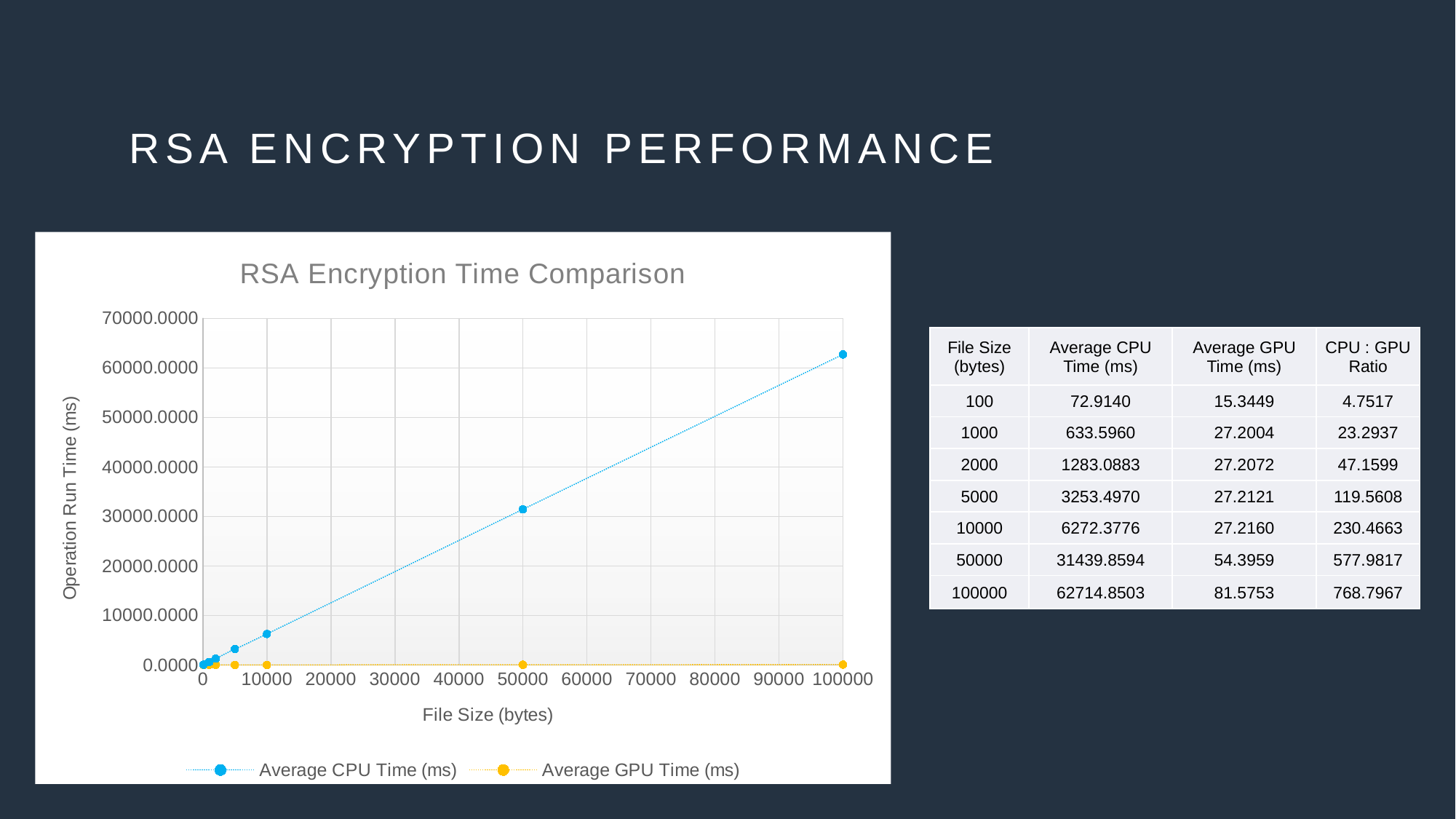

# RSA Encryption Performance

### Chart: RSA Encryption Time Comparison

| Category | Average CPU Time (ms) | Average GPU Time (ms) |
|---|---|---|
| File Size (bytes) | Average CPU Time (ms) | Average GPU Time (ms) | CPU : GPU Ratio |
| --- | --- | --- | --- |
| 100 | 72.9140 | 15.3449 | 4.7517 |
| 1000 | 633.5960 | 27.2004 | 23.2937 |
| 2000 | 1283.0883 | 27.2072 | 47.1599 |
| 5000 | 3253.4970 | 27.2121 | 119.5608 |
| 10000 | 6272.3776 | 27.2160 | 230.4663 |
| 50000 | 31439.8594 | 54.3959 | 577.9817 |
| 100000 | 62714.8503 | 81.5753 | 768.7967 |